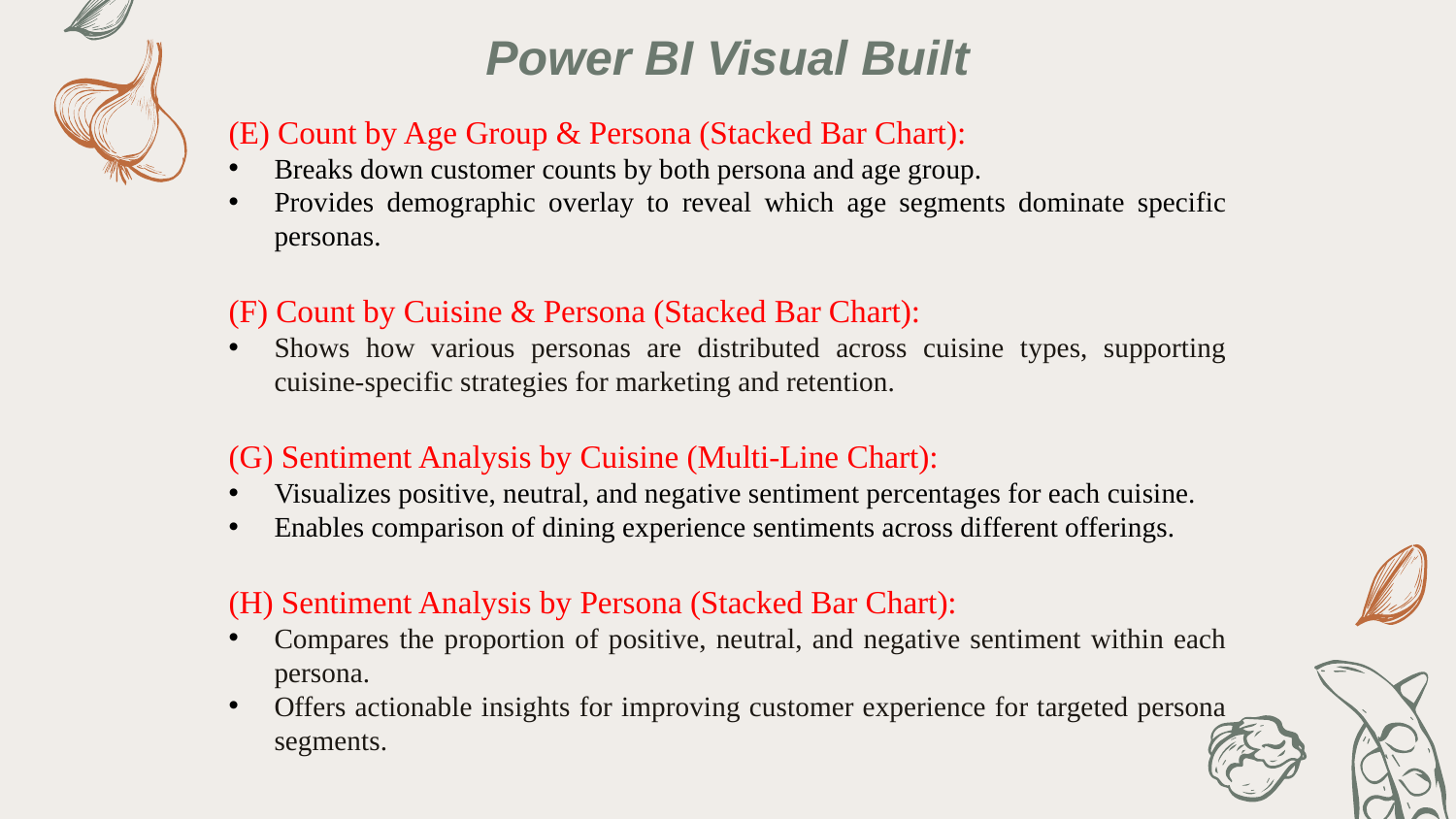

Power BI Visual Built
(E) Count by Age Group & Persona (Stacked Bar Chart):
Breaks down customer counts by both persona and age group.
Provides demographic overlay to reveal which age segments dominate specific personas.

(F) Count by Cuisine & Persona (Stacked Bar Chart):
Shows how various personas are distributed across cuisine types, supporting cuisine-specific strategies for marketing and retention.

(G) Sentiment Analysis by Cuisine (Multi-Line Chart):
Visualizes positive, neutral, and negative sentiment percentages for each cuisine.
Enables comparison of dining experience sentiments across different offerings.

(H) Sentiment Analysis by Persona (Stacked Bar Chart):
Compares the proportion of positive, neutral, and negative sentiment within each persona.
Offers actionable insights for improving customer experience for targeted persona segments.